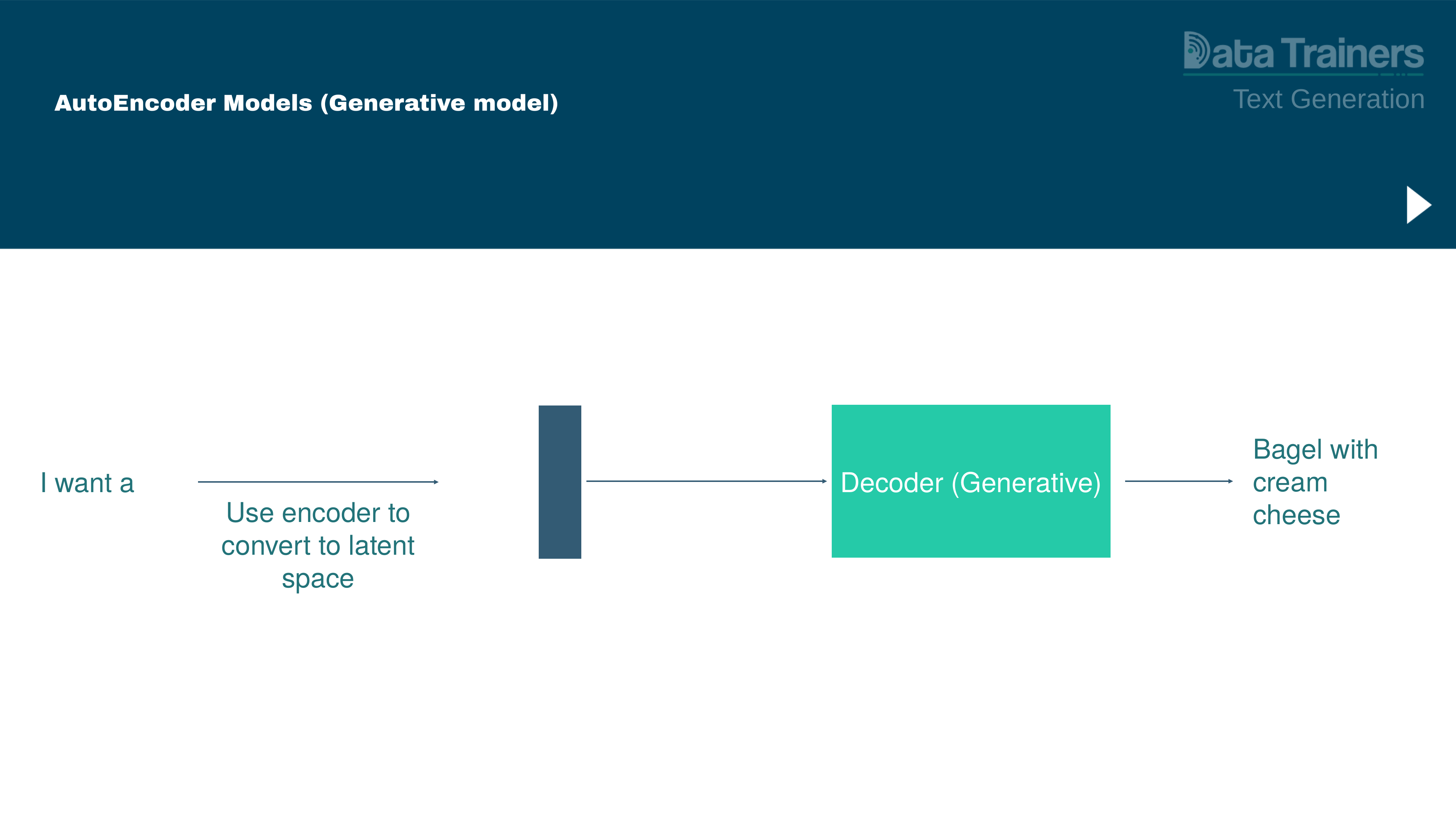

Text Generation
# AutoEncoder Models (Generative model)
Decoder (Generative)

Bagel with cream cheese
I want a

Use encoder to convert to latent space